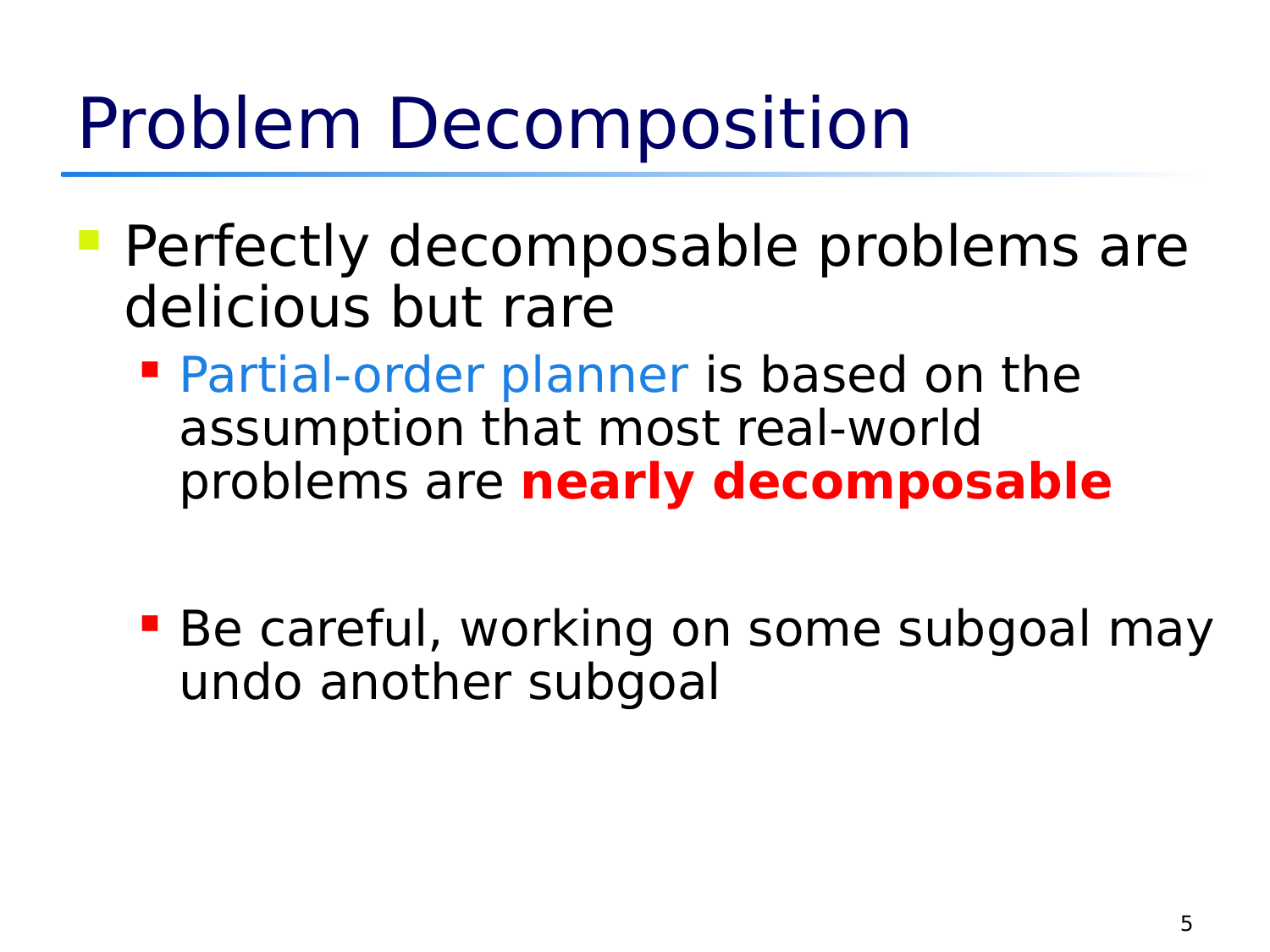

# Problem Decomposition
Perfectly decomposable problems are delicious but rare
Partial-order planner is based on the assumption that most real-world problems are nearly decomposable

Be careful, working on some subgoal may undo another subgoal
5